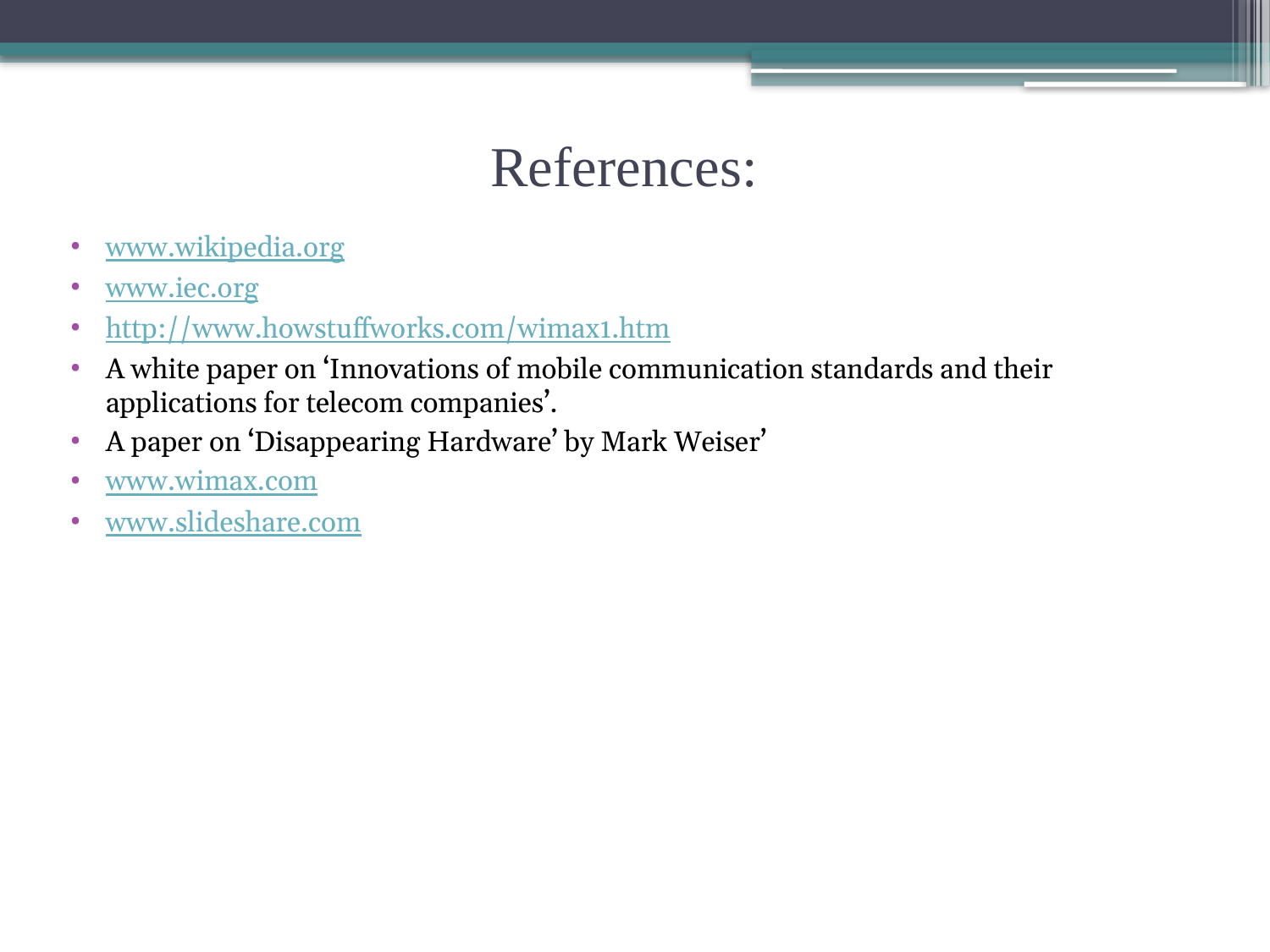

# References:
www.wikipedia.org
www.iec.org
http://www.howstuffworks.com/wimax1.htm
A white paper on ‘Innovations of mobile communication standards and their applications for telecom companies’.
A paper on ‘Disappearing Hardware’ by Mark Weiser’
www.wimax.com
www.slideshare.com